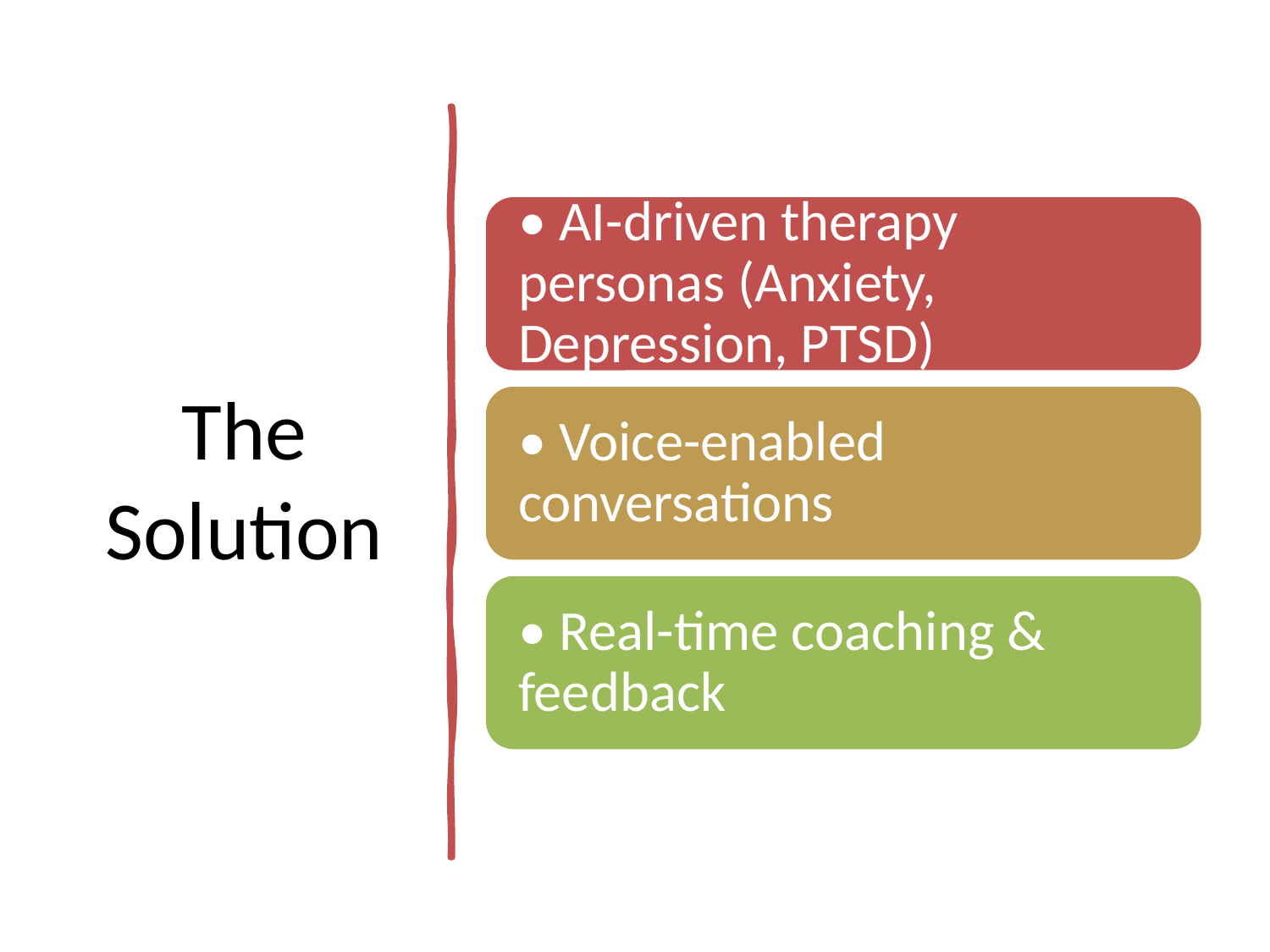

• AI-driven therapy personas (Anxiety, Depression, PTSD)
• Voice-enabled conversations
• Real-time coaching & feedback
# The Solution